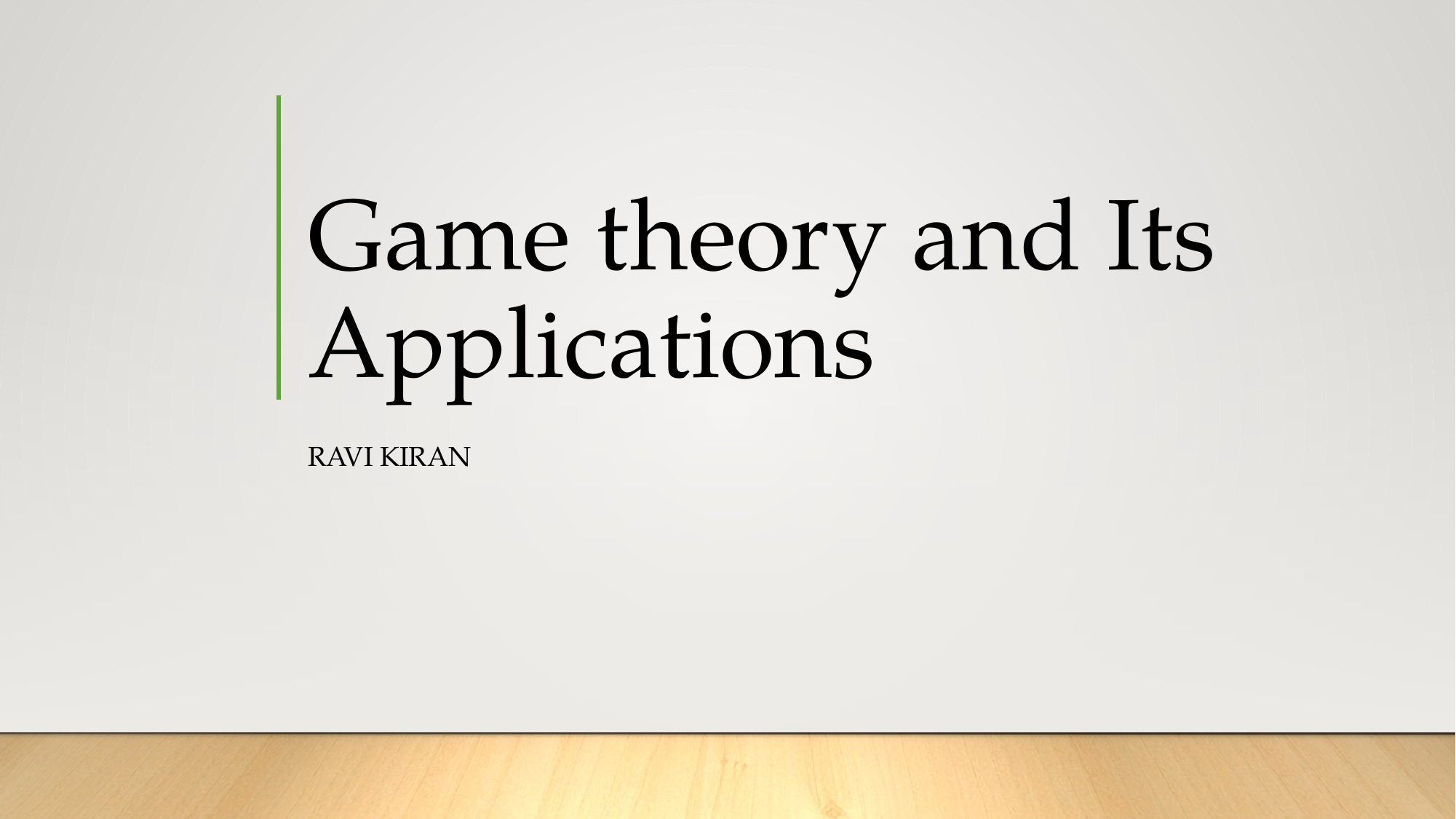

# Game theory and Its Applications
Ravi Kiran